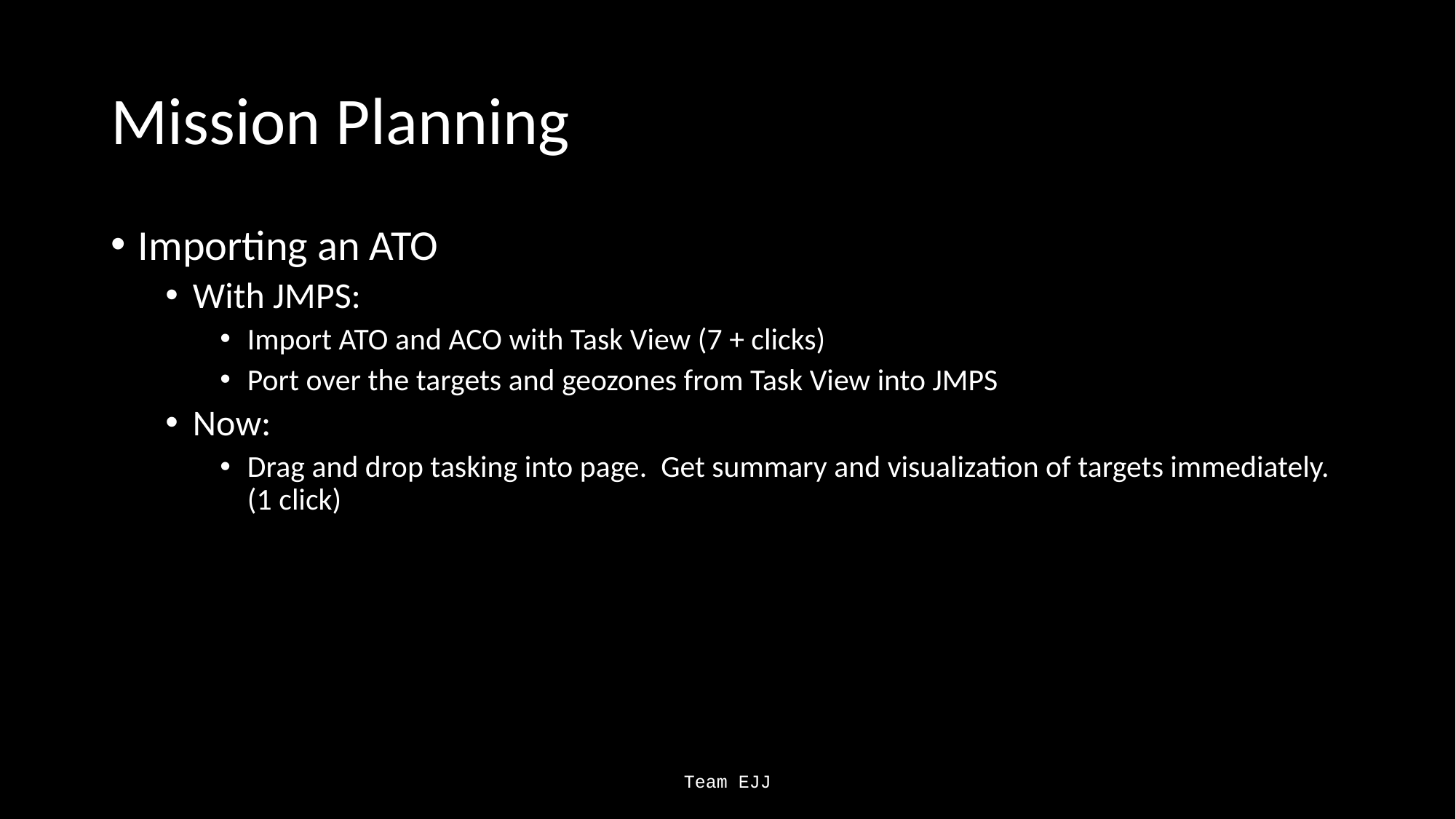

# Mission Planning
Importing an ATO
With JMPS:
Import ATO and ACO with Task View (7 + clicks)
Port over the targets and geozones from Task View into JMPS
Now:
Drag and drop tasking into page.  Get summary and visualization of targets immediately. (1 click)

Team EJJ